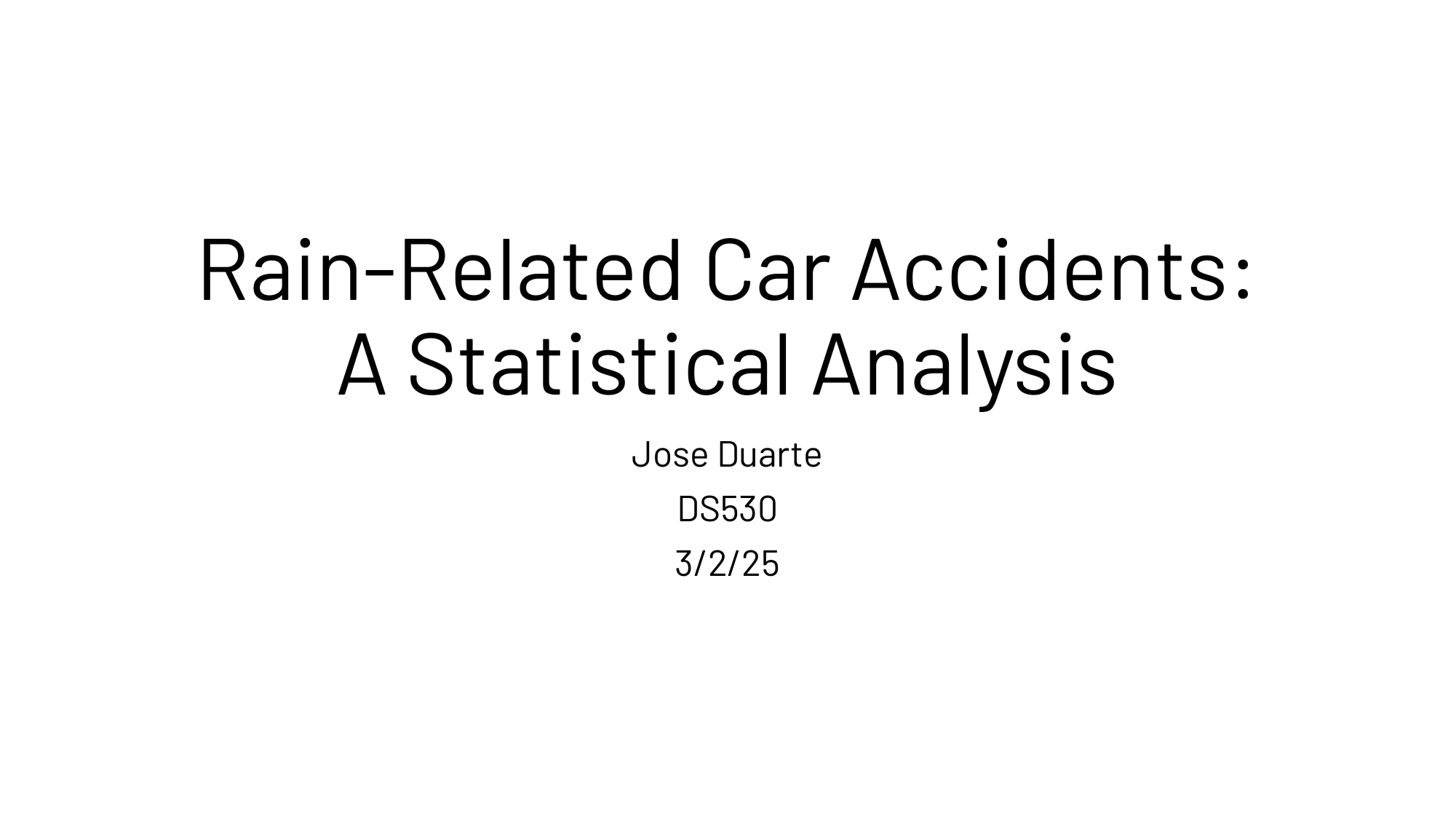

# Rain-Related Car Accidents: A Statistical Analysis
Jose Duarte
DS530
3/2/25